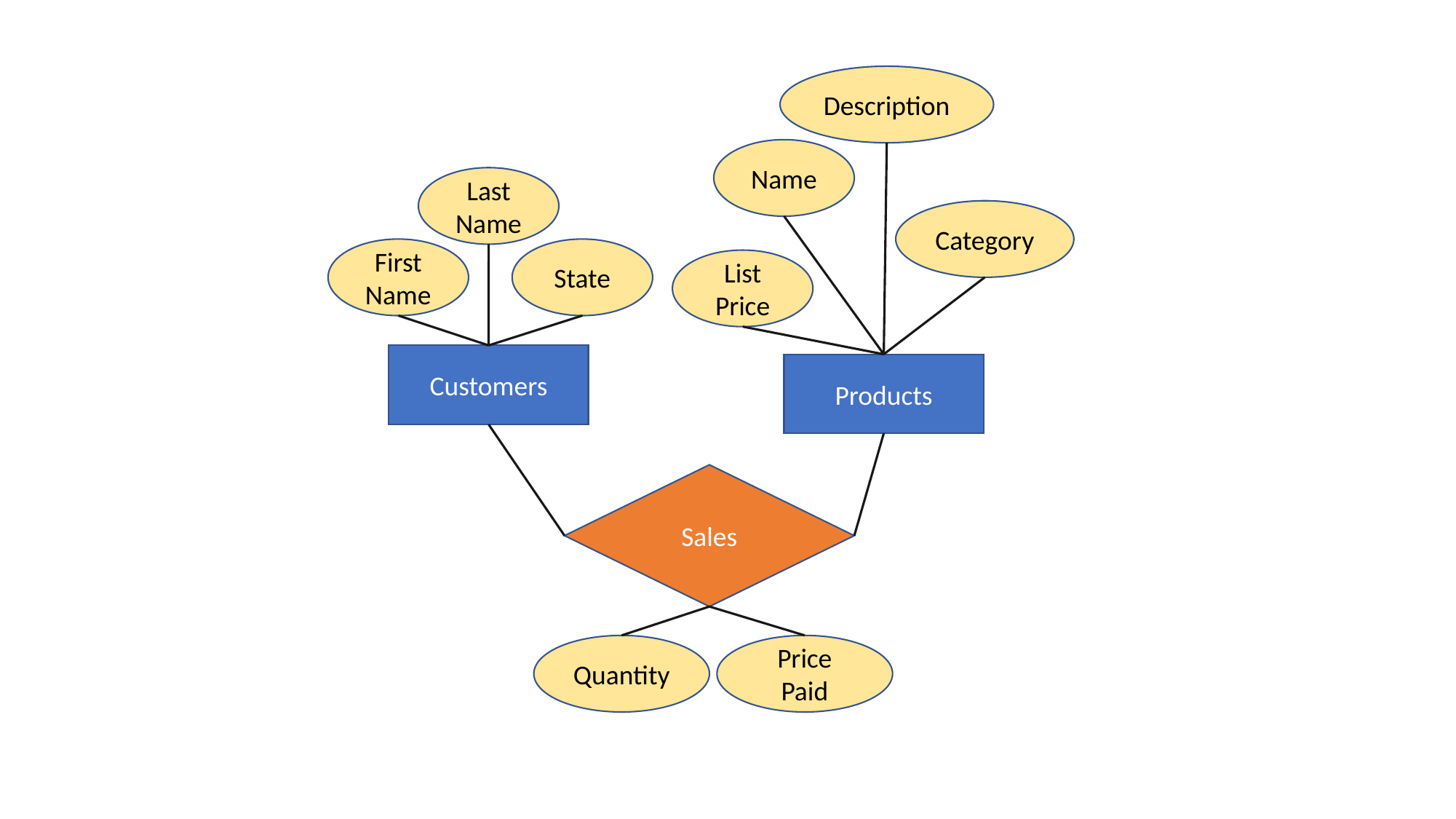

Description
Name
Last
Name
Category
First Name
State
List Price
Customers
Products
Sales
Quantity
Price Paid